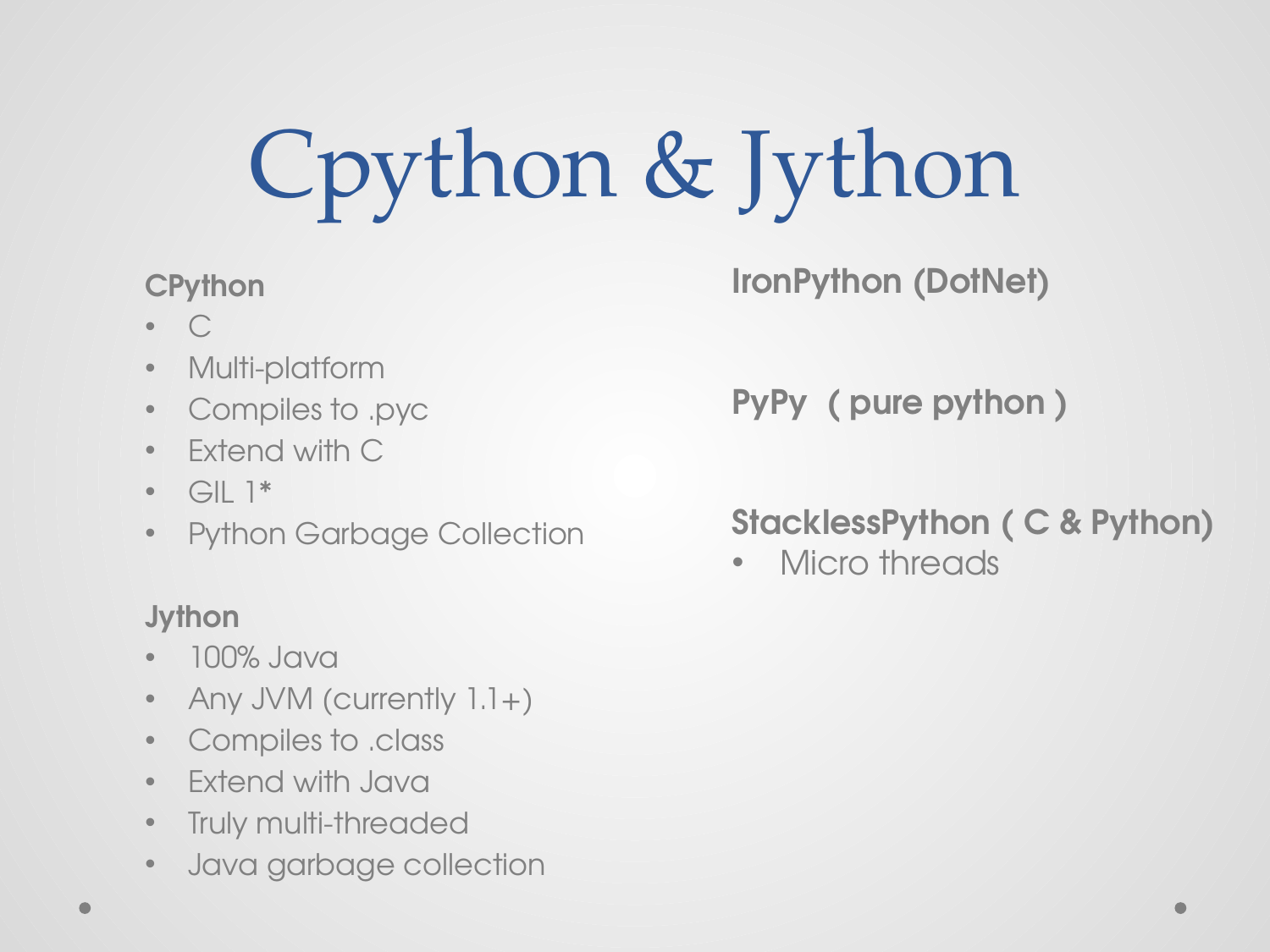

# Cpython & Jython
IronPython (DotNet)

PyPy  ( pure python )

StacklessPython ( C & Python)
Micro threads

CPython
C
Multi-platform
Compiles to .pyc
Extend with C
GIL 1*
Python Garbage Collection

Jython
100% Java
Any JVM (currently 1.1+)
Compiles to .class
Extend with Java
Truly multi-threaded
Java garbage collection